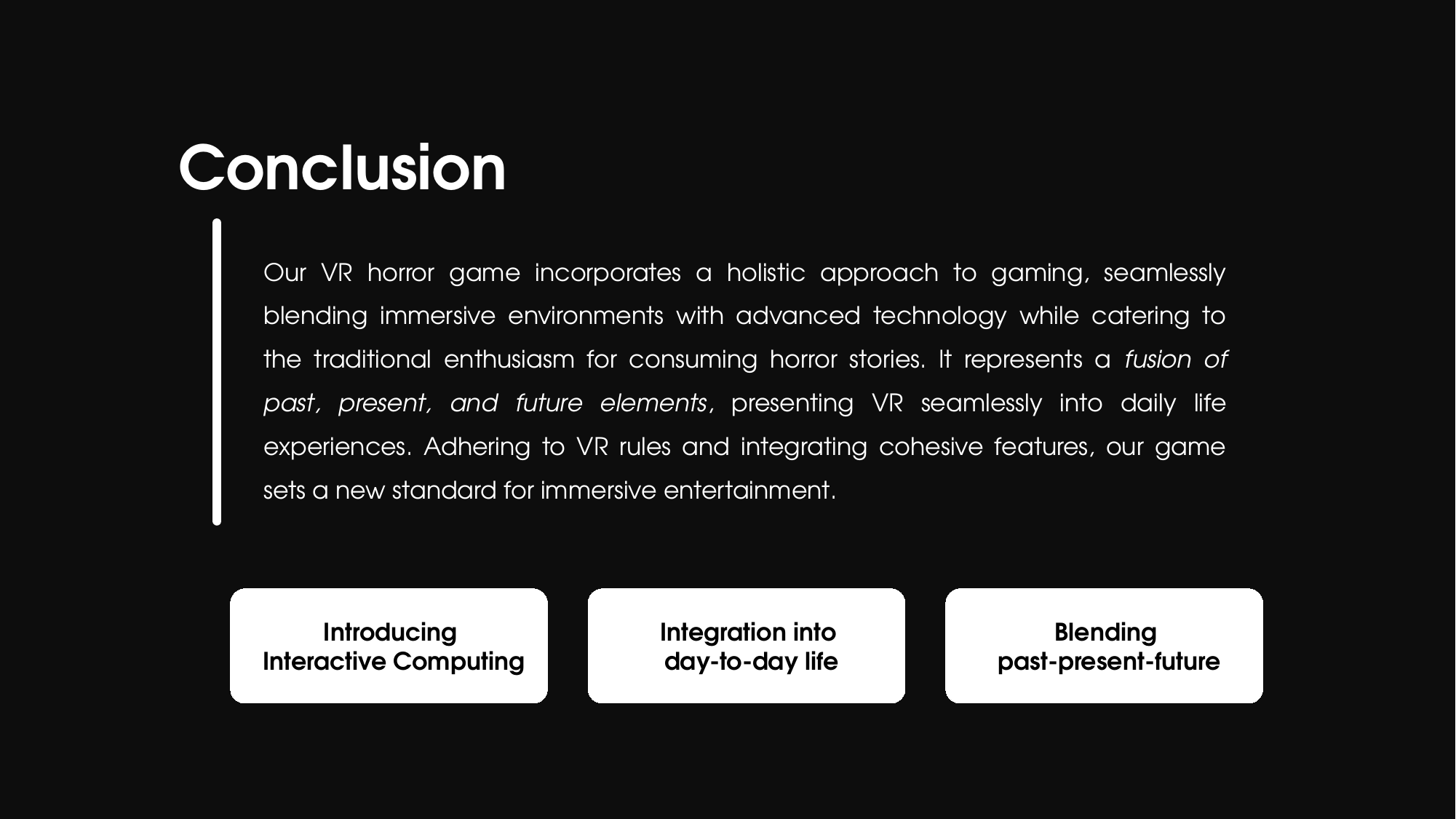

Conclusion
Our VR horror game incorporates a holistic approach to gaming, seamlessly blending immersive environments with advanced technology while catering to the traditional enthusiasm for consuming horror stories. It represents a fusion of past, present, and future elements, presenting VR seamlessly into daily life experiences. Adhering to VR rules and integrating cohesive features, our game sets a new standard for immersive entertainment.
Introducing
Interactive Computing
Integration into
day-to-day life
Blending
past-present-future